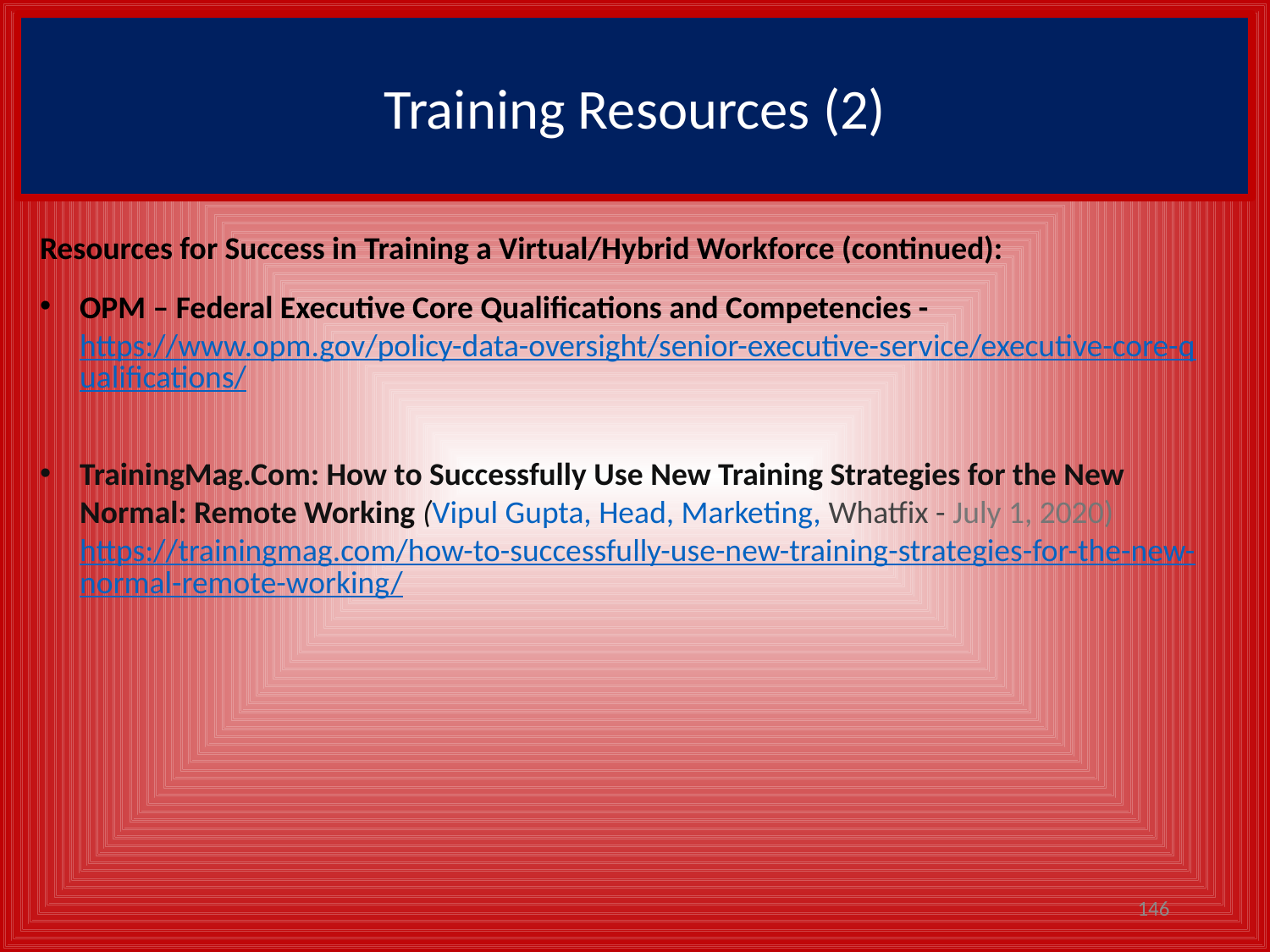

# Training Resources (2)
Resources for Success in Training a Virtual/Hybrid Workforce (continued):
OPM – Federal Executive Core Qualifications and Competencies - https://www.opm.gov/policy-data-oversight/senior-executive-service/executive-core-qualifications/
TrainingMag.Com: How to Successfully Use New Training Strategies for the New Normal: Remote Working (Vipul Gupta, Head, Marketing, Whatfix - July 1, 2020)  https://trainingmag.com/how-to-successfully-use-new-training-strategies-for-the-new-normal-remote-working/

146